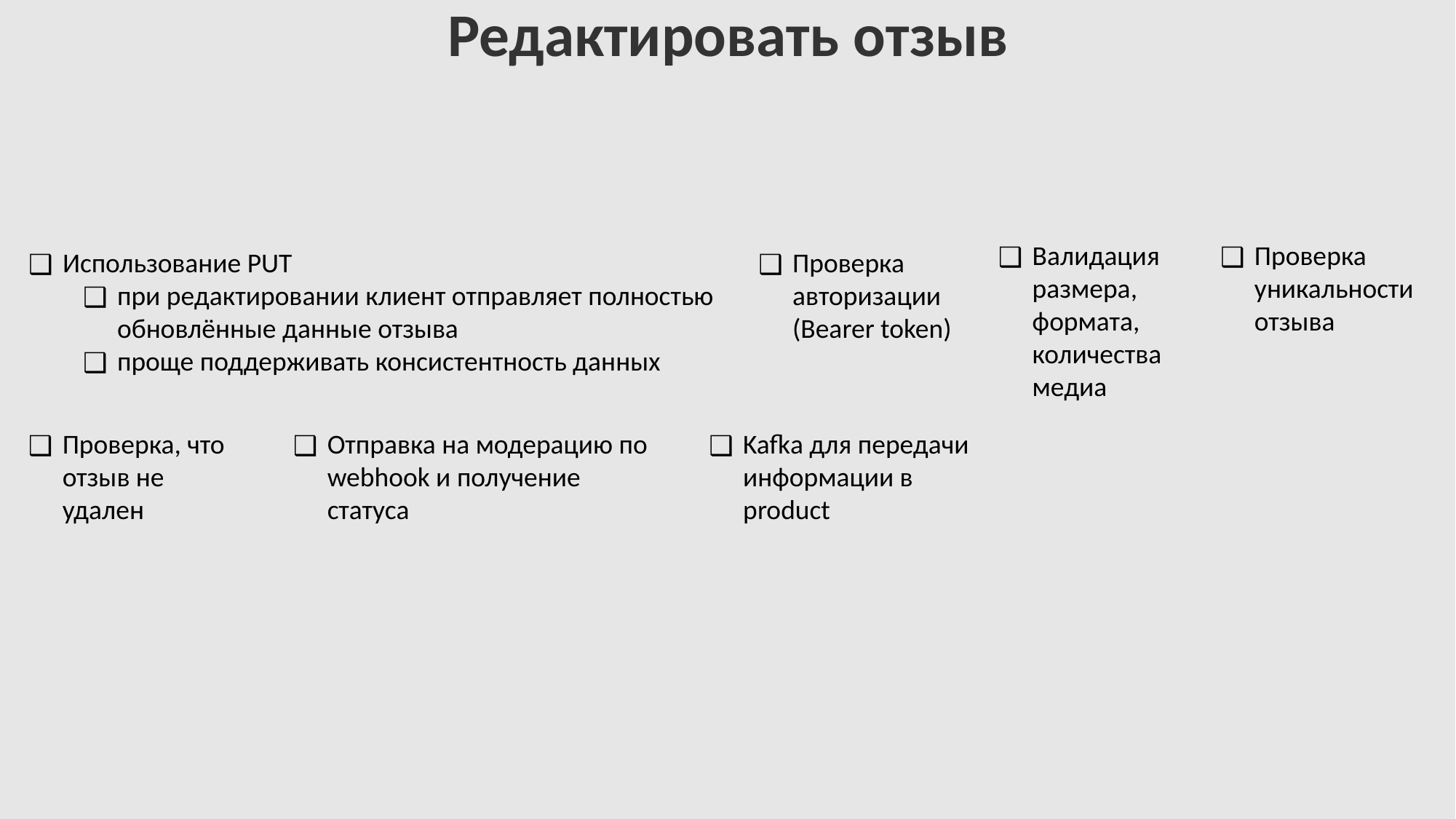

# Редактировать отзыв
Проверка уникальности отзыва
Валидация размера, формата, количества медиа
Использование PUT
при редактировании клиент отправляет полностью обновлённые данные отзыва
проще поддерживать консистентность данных
Проверка авторизации (Bearer token)
Проверка, что отзыв не удален
Отправка на модерацию по webhook и получение статуса
Kafka для передачи информации в product